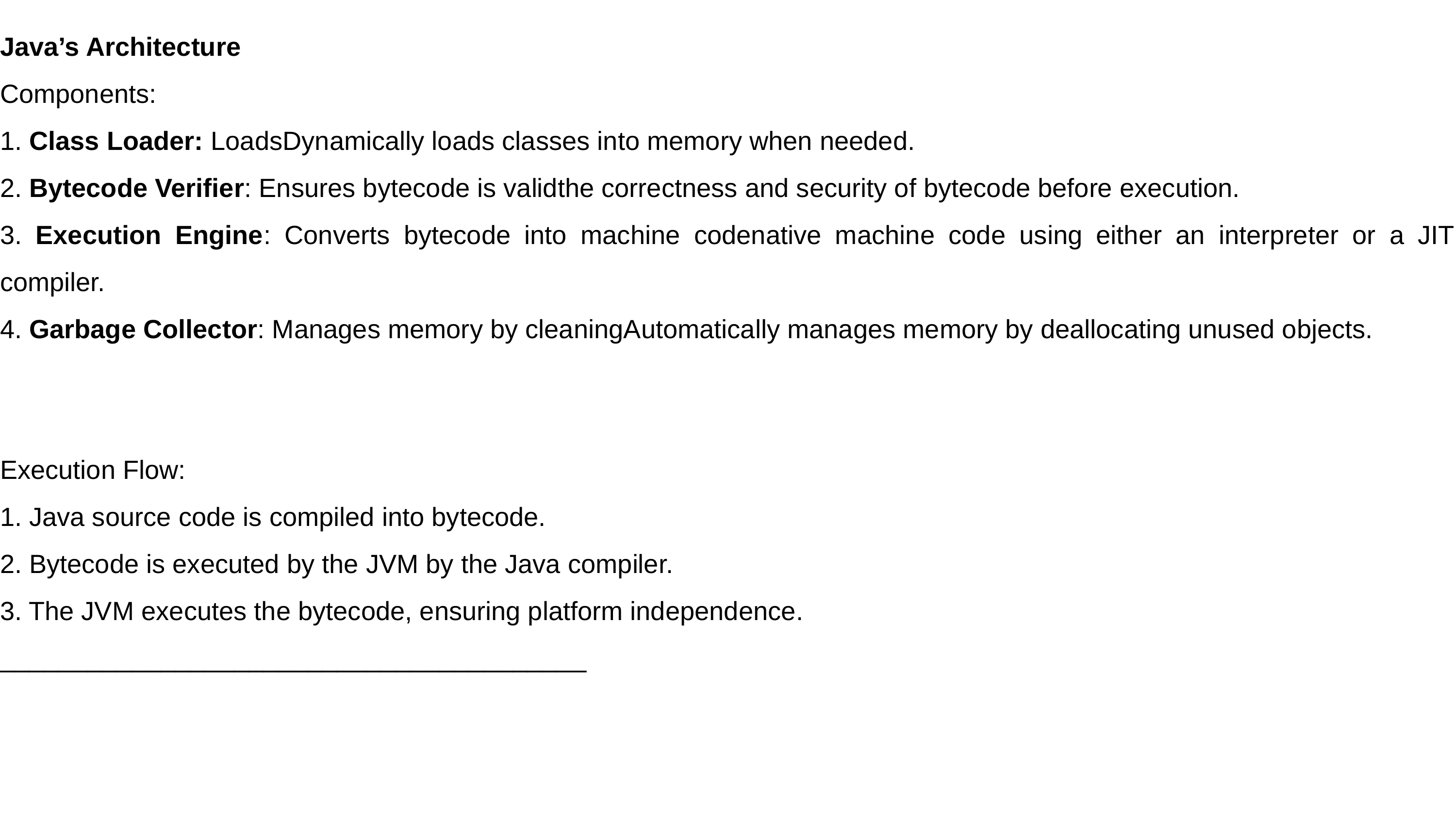

Java’s Architecture
Components:
1. Class Loader: LoadsDynamically loads classes into memory when needed.
2. Bytecode Verifier: Ensures bytecode is validthe correctness and security of bytecode before execution.
3. Execution Engine: Converts bytecode into machine codenative machine code using either an interpreter or a JIT compiler.
4. Garbage Collector: Manages memory by cleaningAutomatically manages memory by deallocating unused objects.

Execution Flow:
1. Java source code is compiled into bytecode.
2. Bytecode is executed by the JVM by the Java compiler.
3. The JVM executes the bytecode, ensuring platform independence.
________________________________________